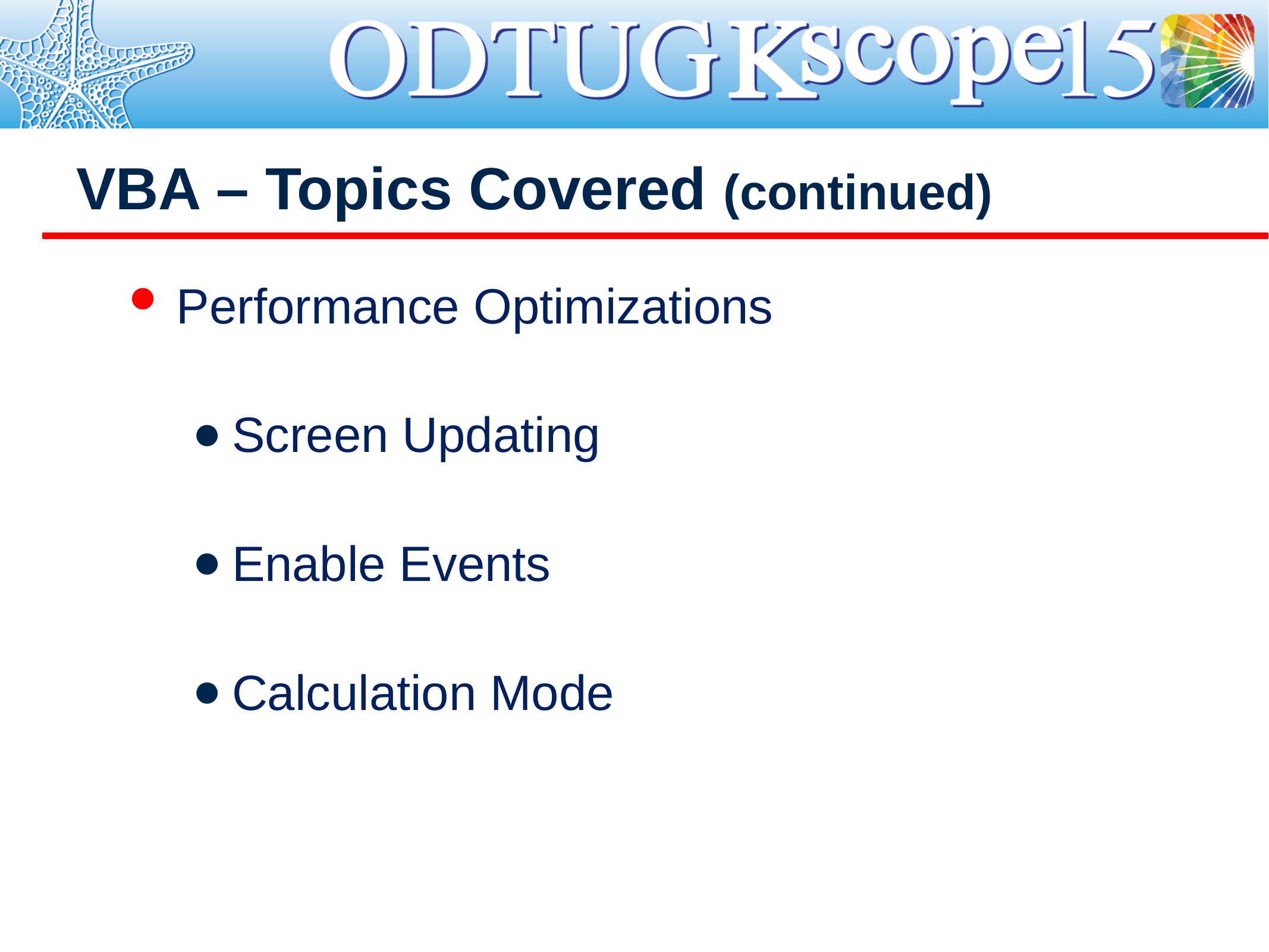

# VBA – Topics Covered (continued)
Performance Optimizations
Screen Updating
Enable Events
Calculation Mode